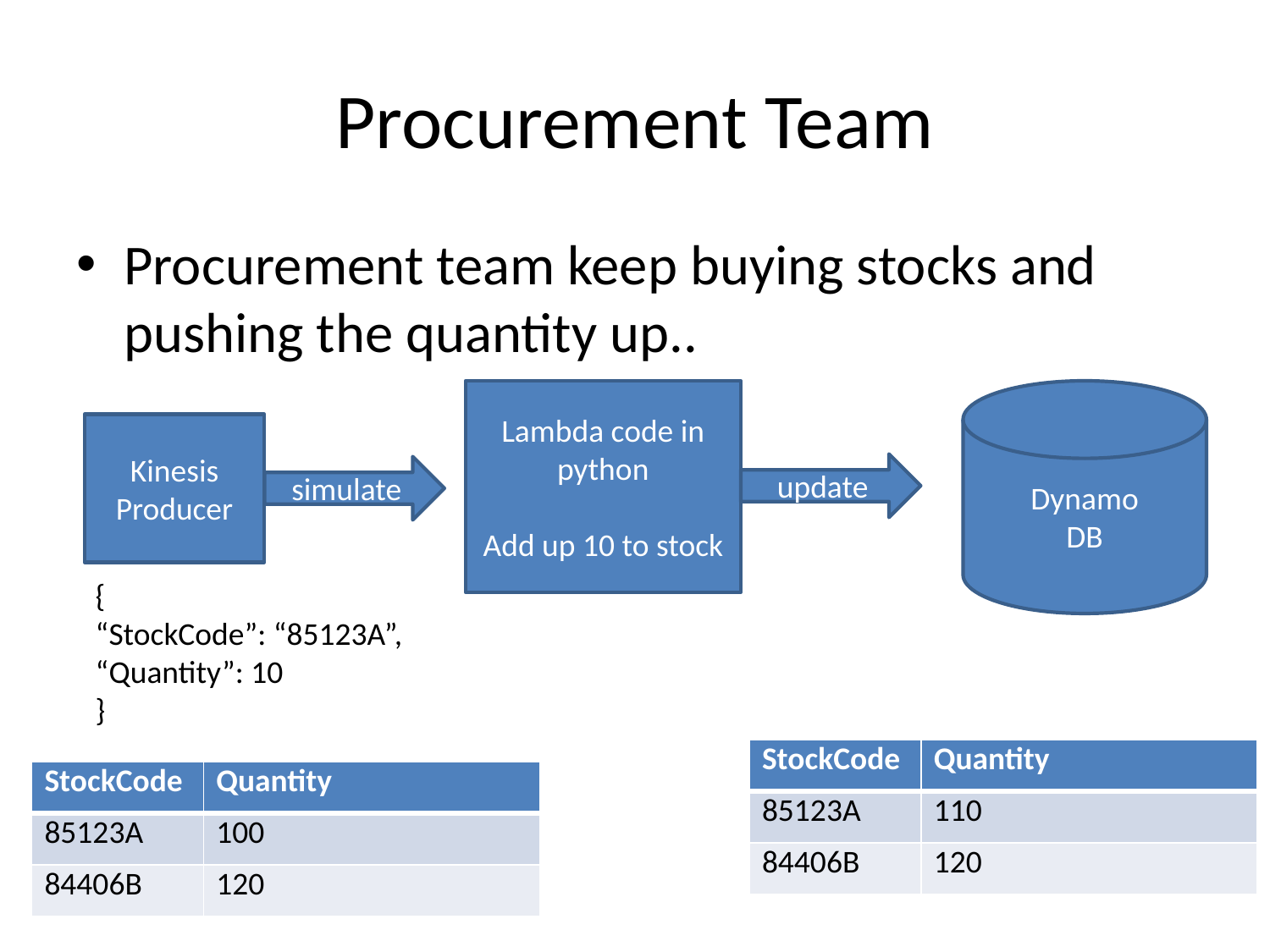

# Procurement Team
Procurement team keep buying stocks and pushing the quantity up..
Lambda code in python

Add up 10 to stock
Dynamo
DB
Kinesis
Producer
update
simulate
{
“StockCode”: “85123A”,
“Quantity”: 10
}
| StockCode | Quantity |
| --- | --- |
| 85123A | 110 |
| 84406B | 120 |
| StockCode | Quantity |
| --- | --- |
| 85123A | 100 |
| 84406B | 120 |